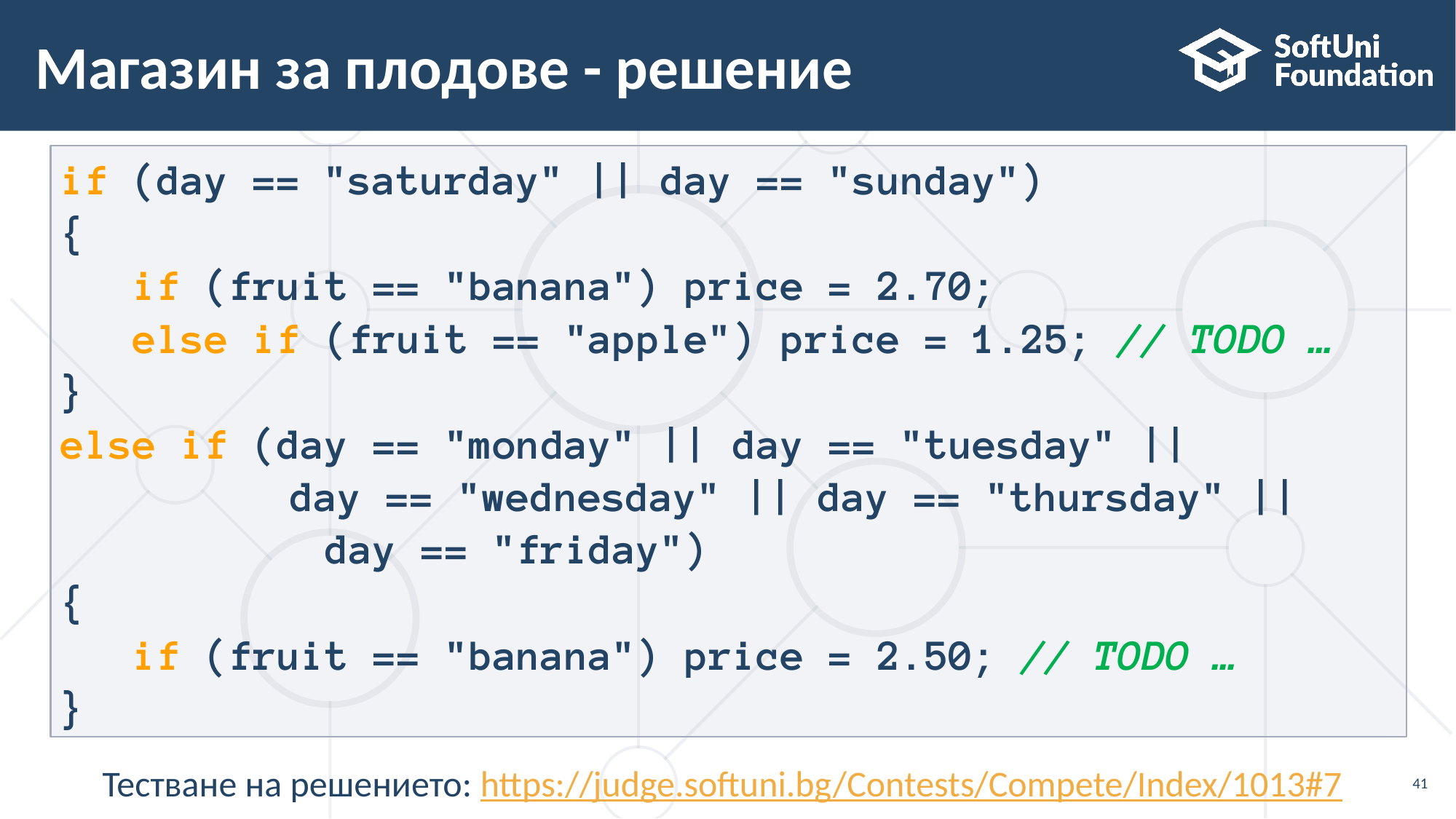

# Магазин за плодове - решение
if (day == "saturday" || day == "sunday")
{
   if (fruit == "banana") price = 2.70;
   else if (fruit == "apple") price = 1.25; // TODO …
}
else if (day == "monday" || day == "tuesday" ||
	     day == "wednesday" || day == "thursday" ||
           day == "friday")
{
   if (fruit == "banana") price = 2.50; // TODO …
}
Тестване на решението: https://judge.softuni.bg/Contests/Compete/Index/1013#7
41